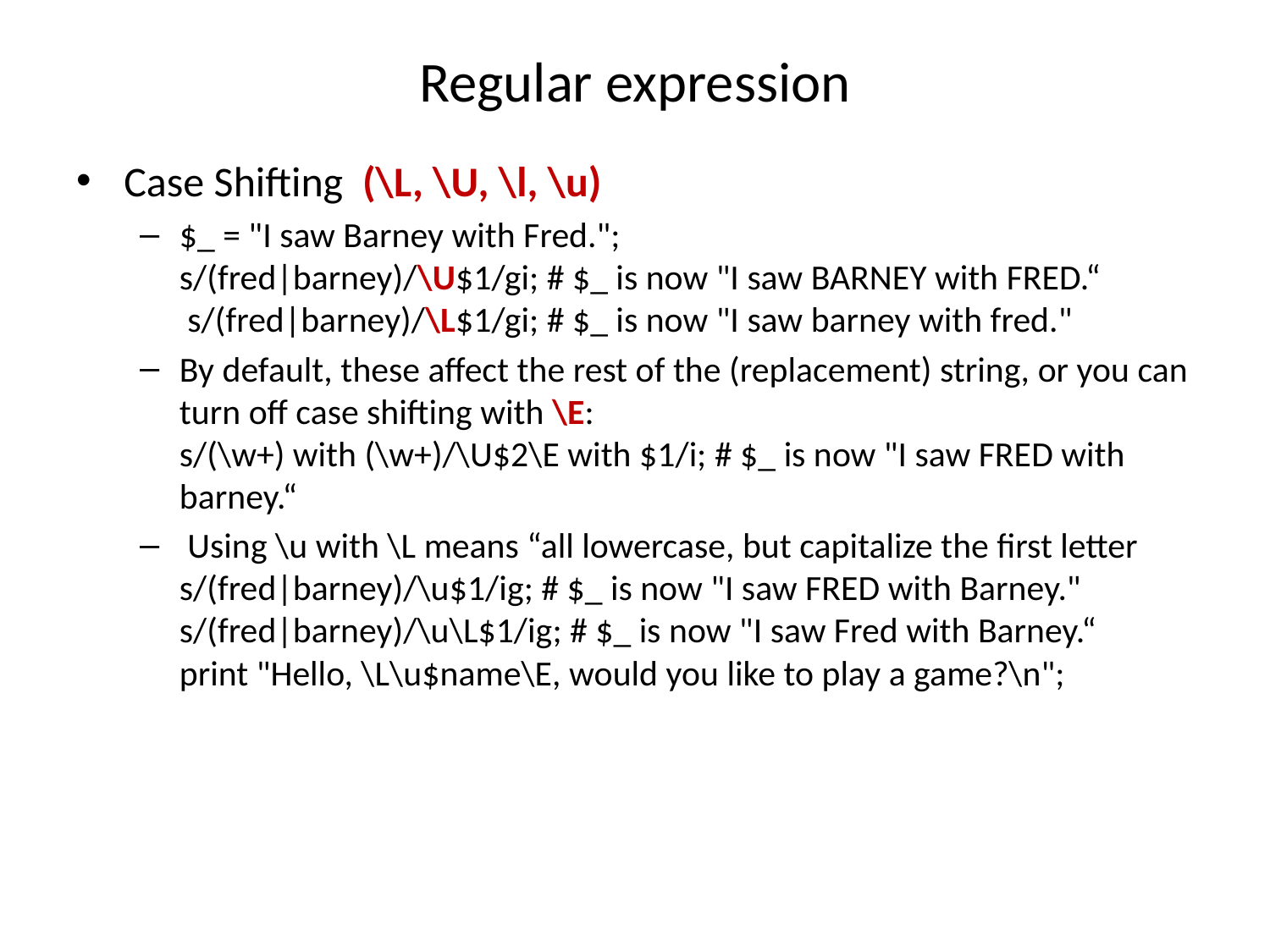

# Regular expression
Case Shifting  (\L, \U, \l, \u)
$_ = "I saw Barney with Fred.";
s/(fred|barney)/\U$1/gi; # $_ is now "I saw BARNEY with FRED.“
 s/(fred|barney)/\L$1/gi; # $_ is now "I saw barney with fred."
By default, these affect the rest of the (replacement) string, or you can turn off case shifting with \E:
s/(\w+) with (\w+)/\U$2\E with $1/i; # $_ is now "I saw FRED with barney.“
 Using \u with \L means “all lowercase, but capitalize the first letter
s/(fred|barney)/\u$1/ig; # $_ is now "I saw FRED with Barney."
s/(fred|barney)/\u\L$1/ig; # $_ is now "I saw Fred with Barney.“
print "Hello, \L\u$name\E, would you like to play a game?\n";